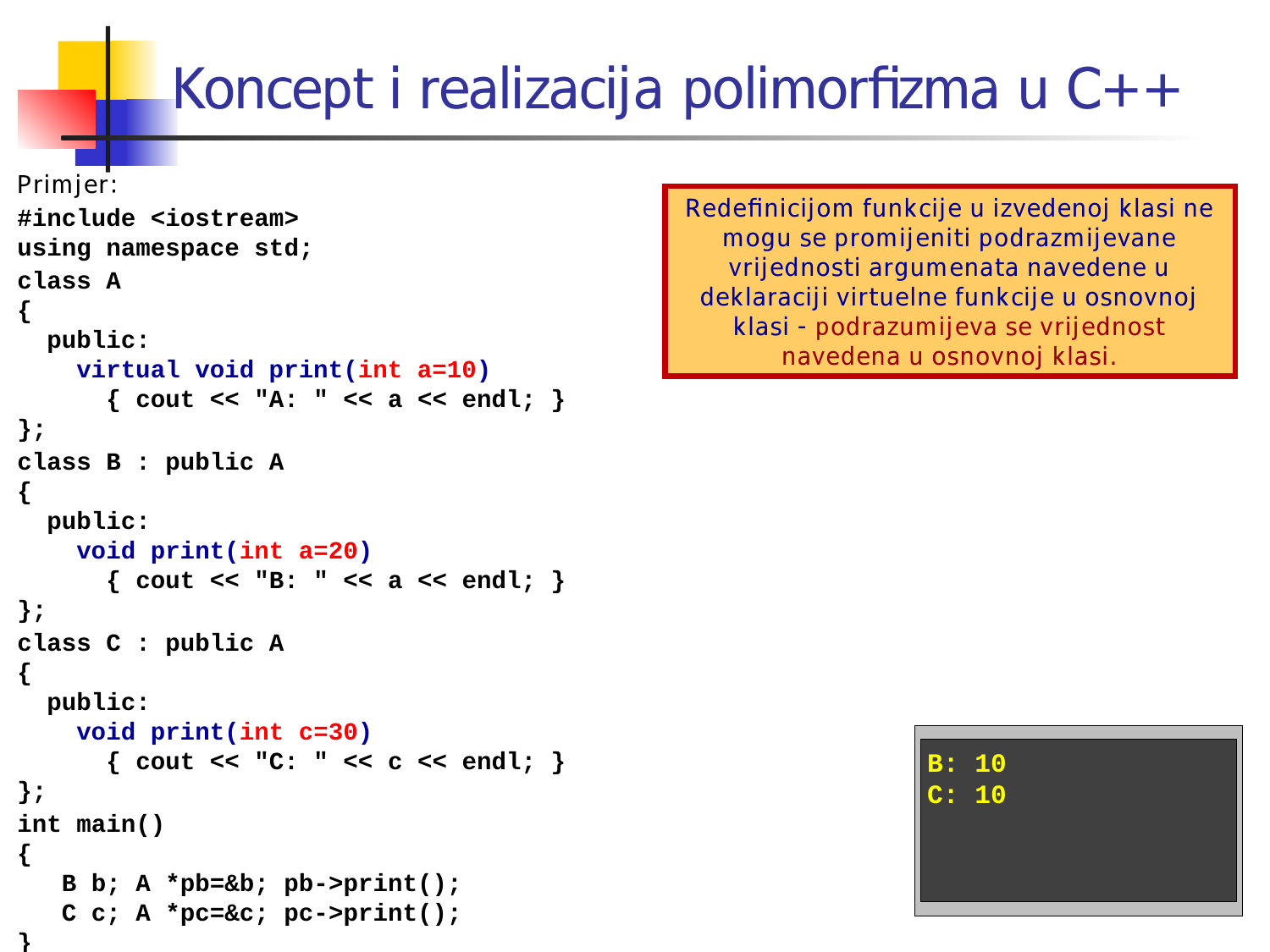

Koncept i realizacija polimorfizma u C++
Primjer:
#include <iostream>
using namespace std;
class A
{
  public:
    virtual void print(int a=10)
      { cout << "A: " << a << endl; }
};
class B : public A
{
  public:
    void print(int a=20)
      { cout << "B: " << a << endl; }
};
class C : public A
{
  public:
    void print(int c=30)
      { cout << "C: " << c << endl; }
};
int main()
{
   B b; A *pb=&b; pb->print();
   C c; A *pc=&c; pc->print();
}
Redefinicijom funkcije u izvedenoj klasi ne mogu se promijeniti podrazmijevane vrijednosti argumenata navedene u deklaraciji virtuelne funkcije u osnovnoj klasi - podrazumijeva se vrijednost navedena u osnovnoj klasi.

B: 10
C: 10